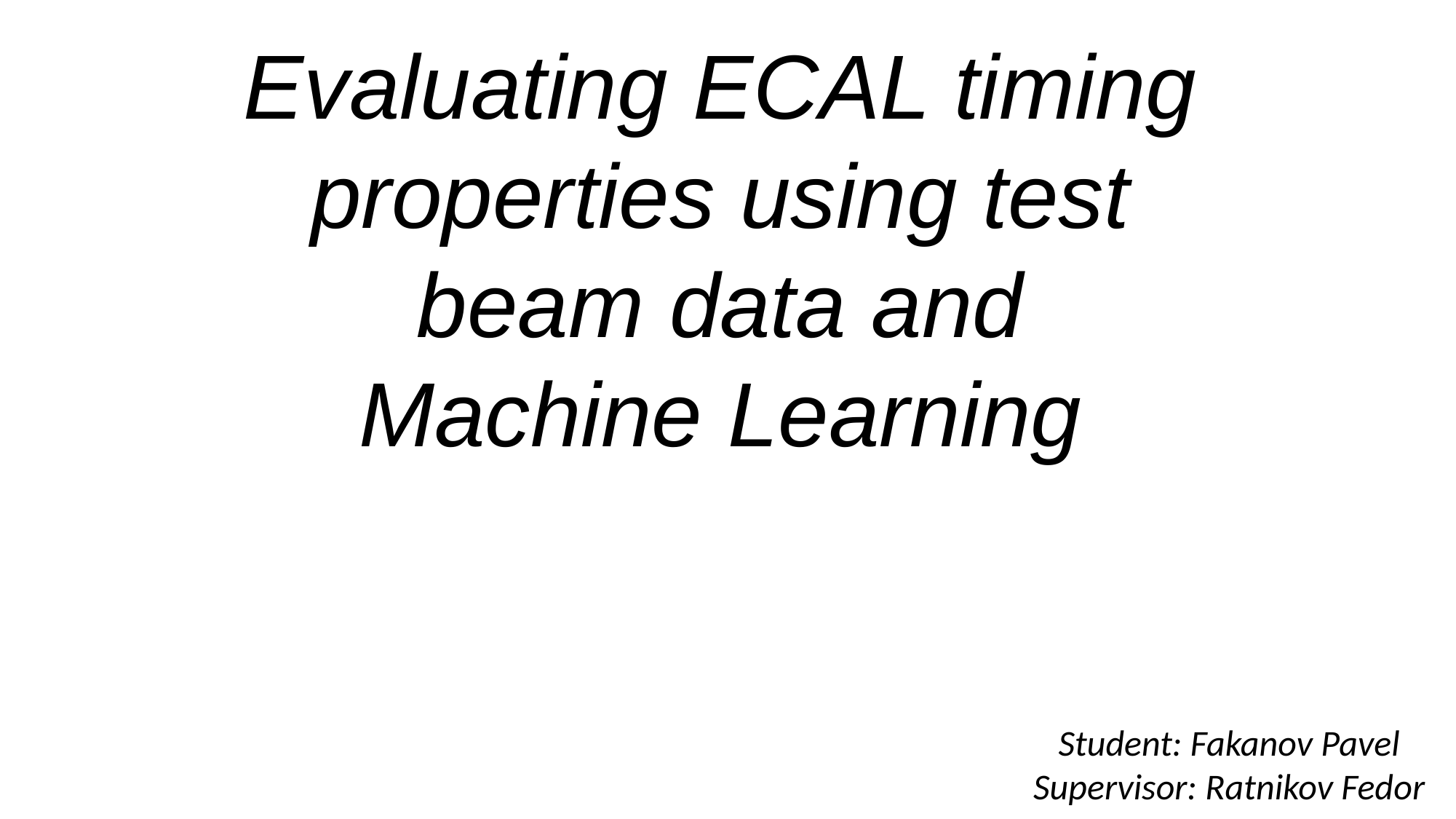

Evaluating ECAL timing properties using test beam data and Machine Learning
Student: Fakanov Pavel
Supervisor: Ratnikov Fedor